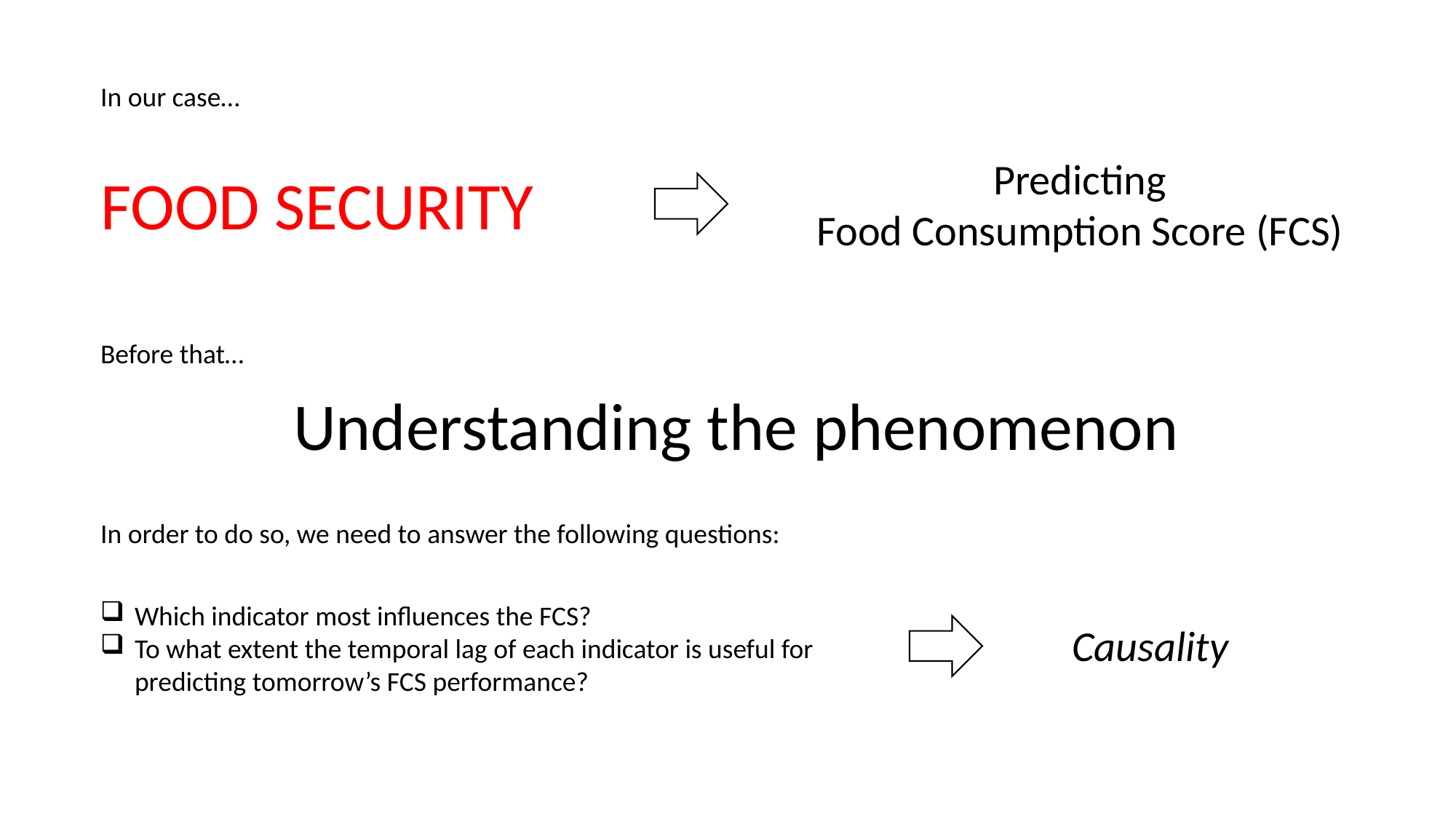

In our case…
Predicting
Food Consumption Score (FCS)
FOOD SECURITY

Before that…
Understanding the phenomenon
In order to do so, we need to answer the following questions:

Which indicator most influences the FCS?
To what extent the temporal lag of each indicator is useful for predicting tomorrow’s FCS performance?
Causality